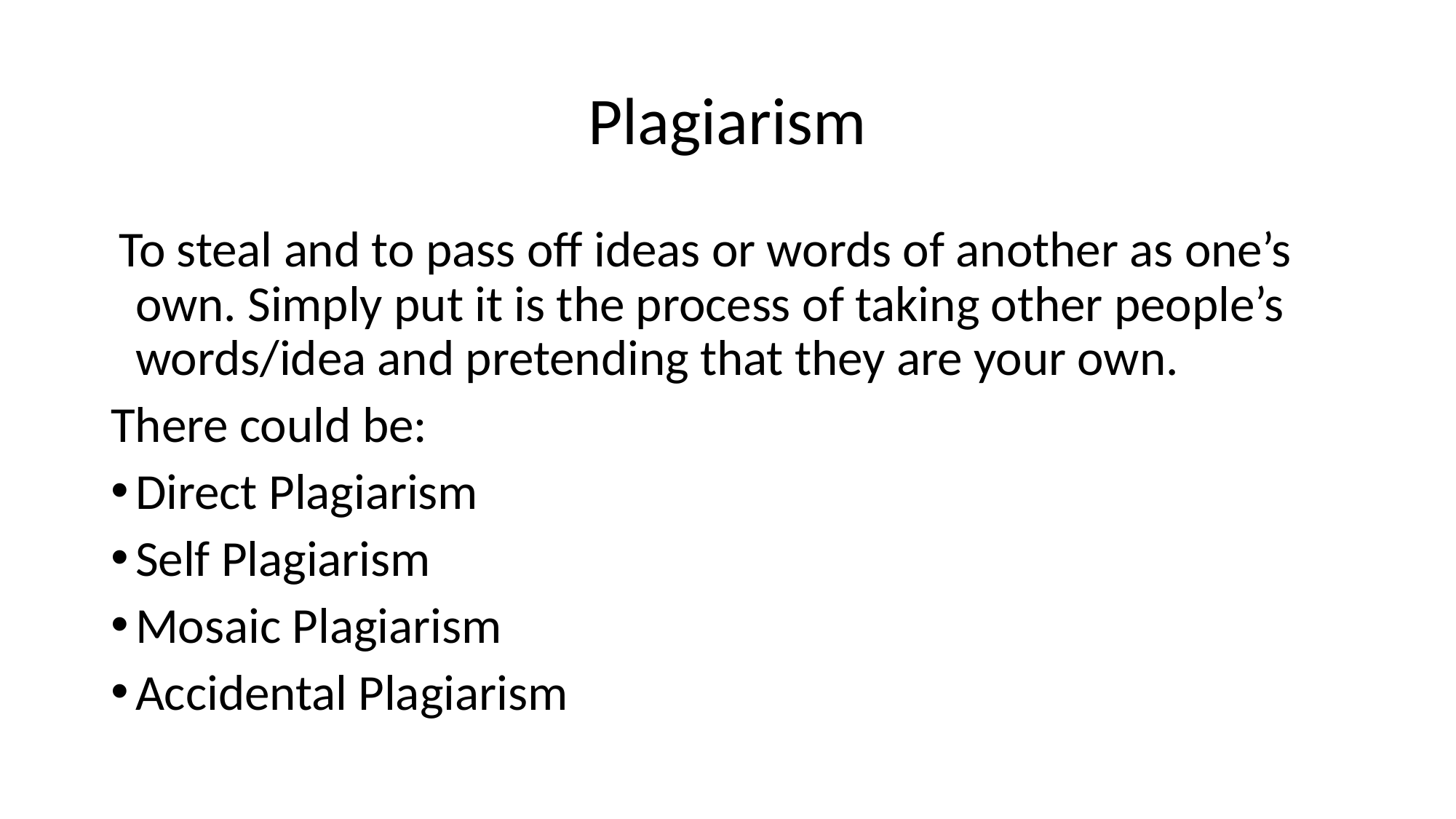

# Plagiarism
 To steal and to pass off ideas or words of another as one’s own. Simply put it is the process of taking other people’s words/idea and pretending that they are your own.
There could be:
Direct Plagiarism
Self Plagiarism
Mosaic Plagiarism
Accidental Plagiarism